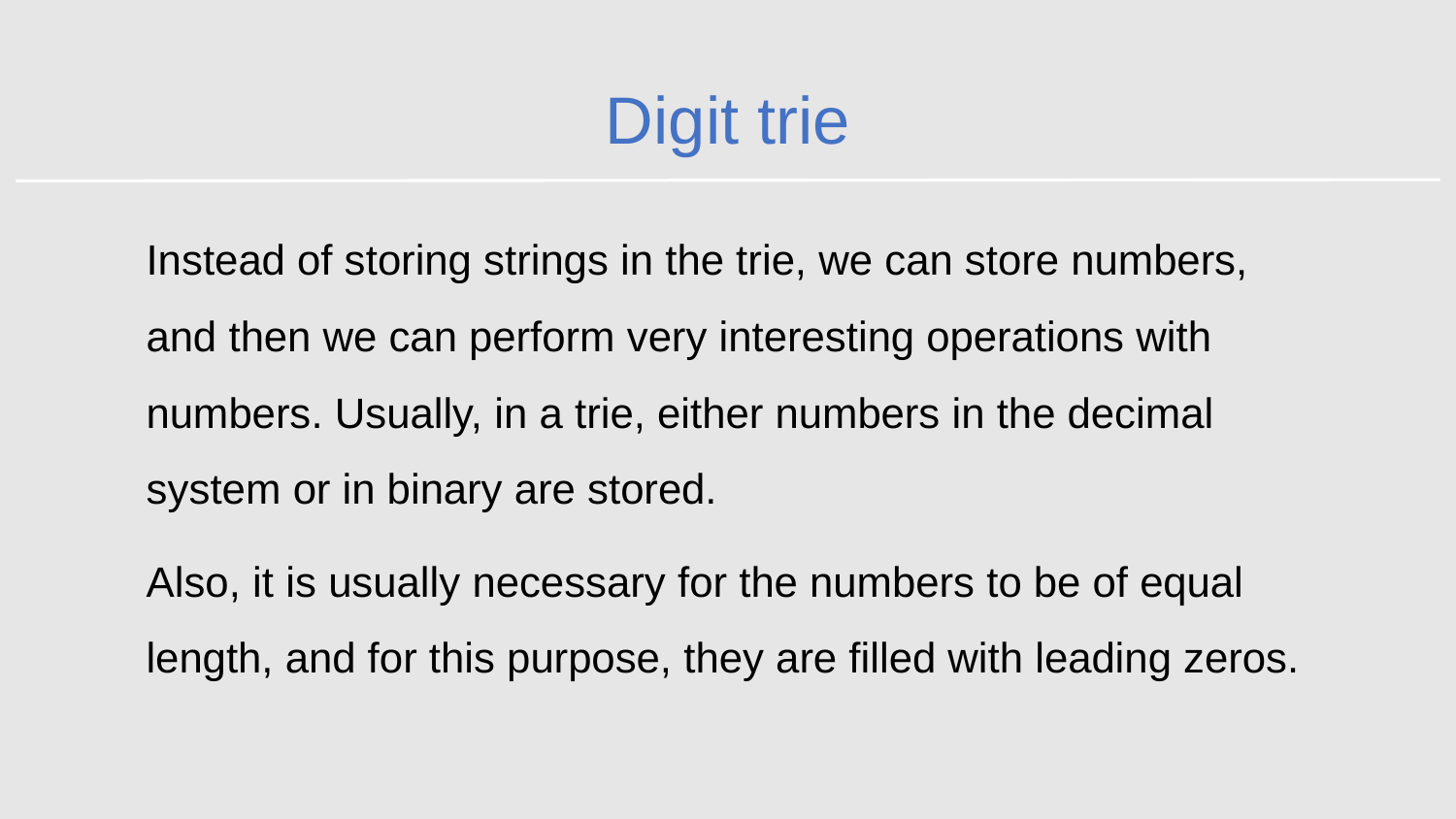

# Digit trie
Instead of storing strings in the trie, we can store numbers, and then we can perform very interesting operations with numbers. Usually, in a trie, either numbers in the decimal system or in binary are stored.
Also, it is usually necessary for the numbers to be of equal length, and for this purpose, they are filled with leading zeros.